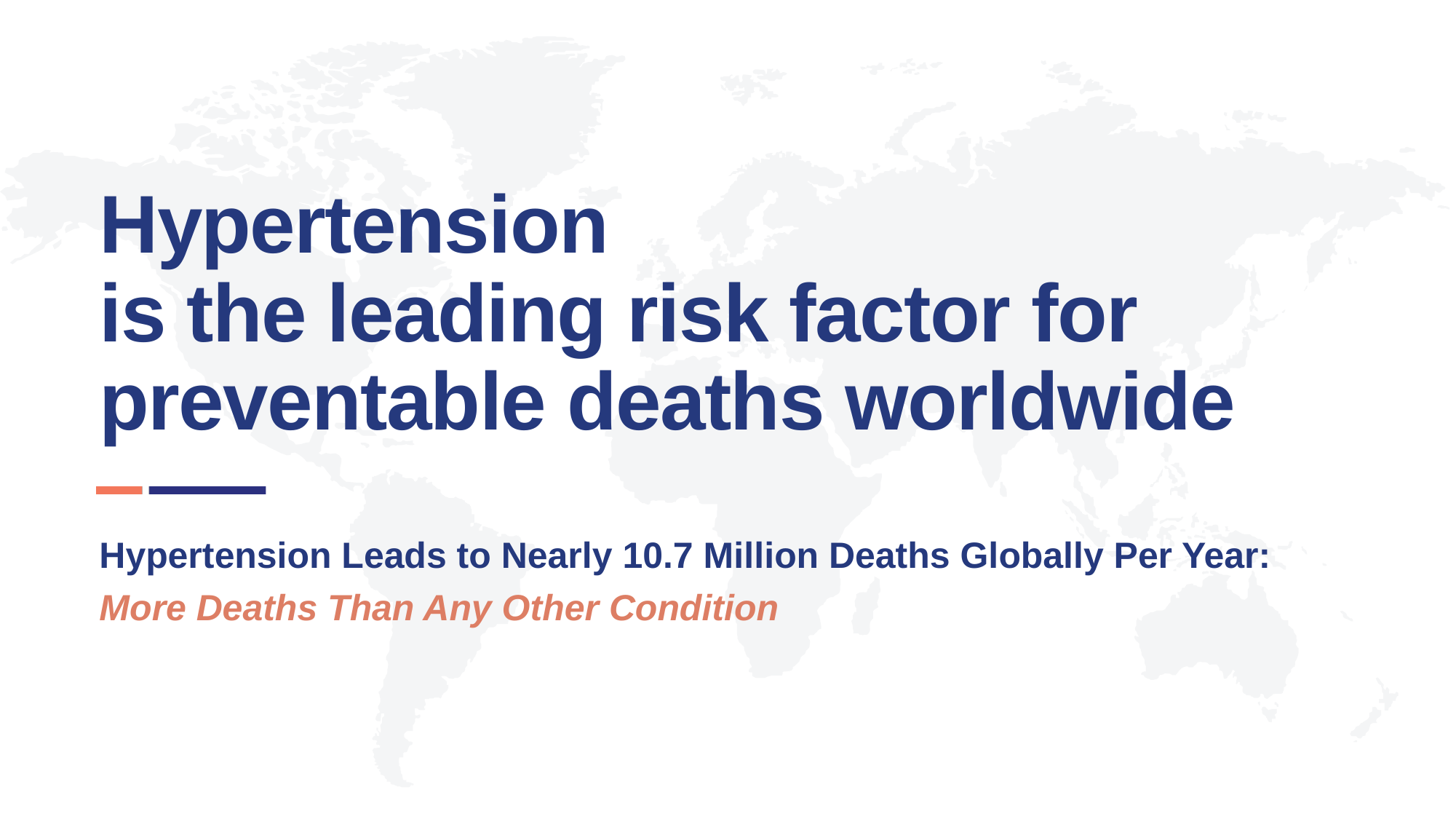

# Hypertension is the leading risk factor for preventable deaths worldwide
Hypertension Leads to Nearly 10.7 Million Deaths Globally Per Year:
More Deaths Than Any Other Condition